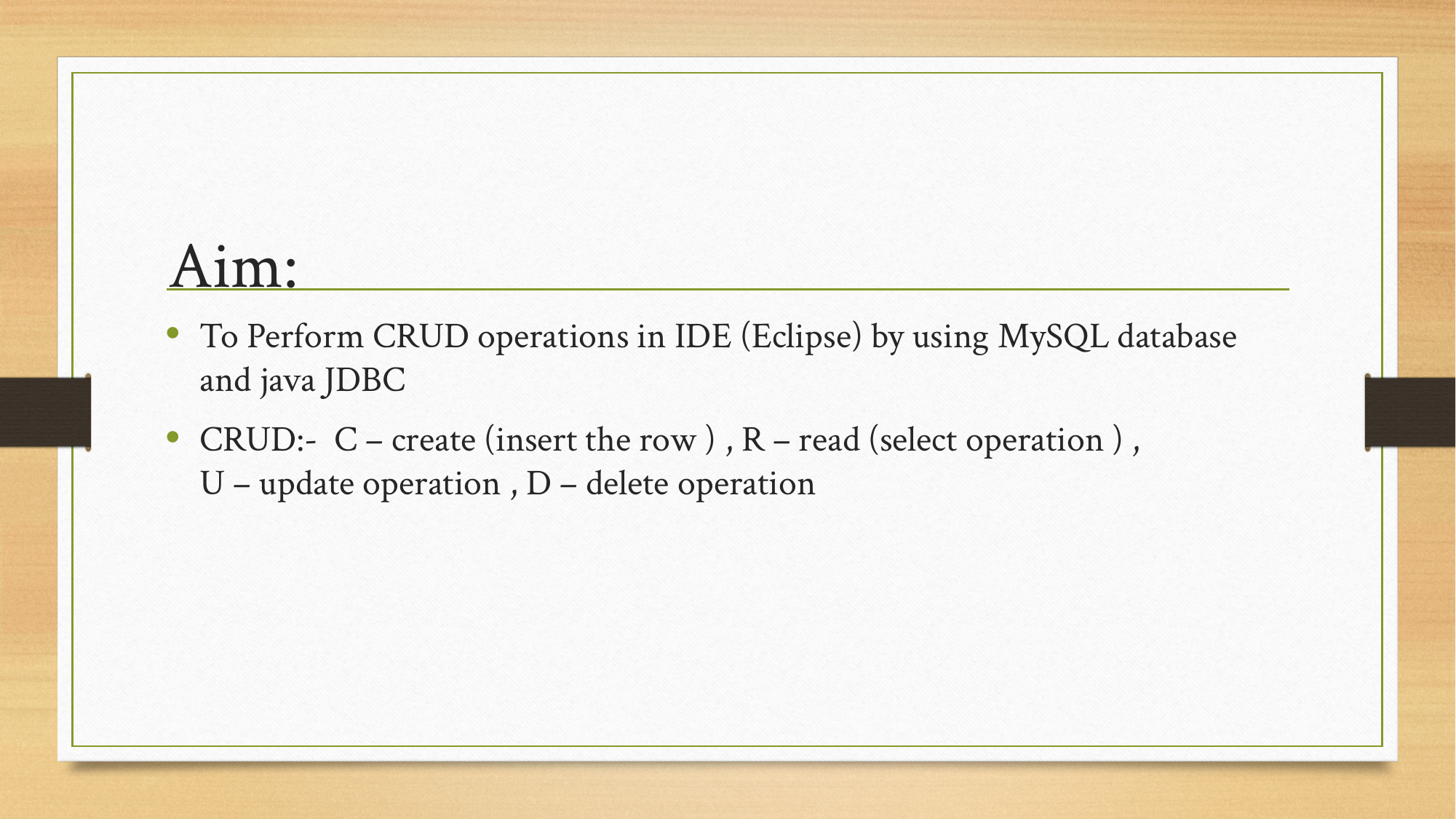

# Aim:
To Perform CRUD operations in IDE (Eclipse) by using MySQL database and java JDBC
CRUD:-  C – create (insert the row ) , R – read (select operation ) ,                   U – update operation , D – delete operation